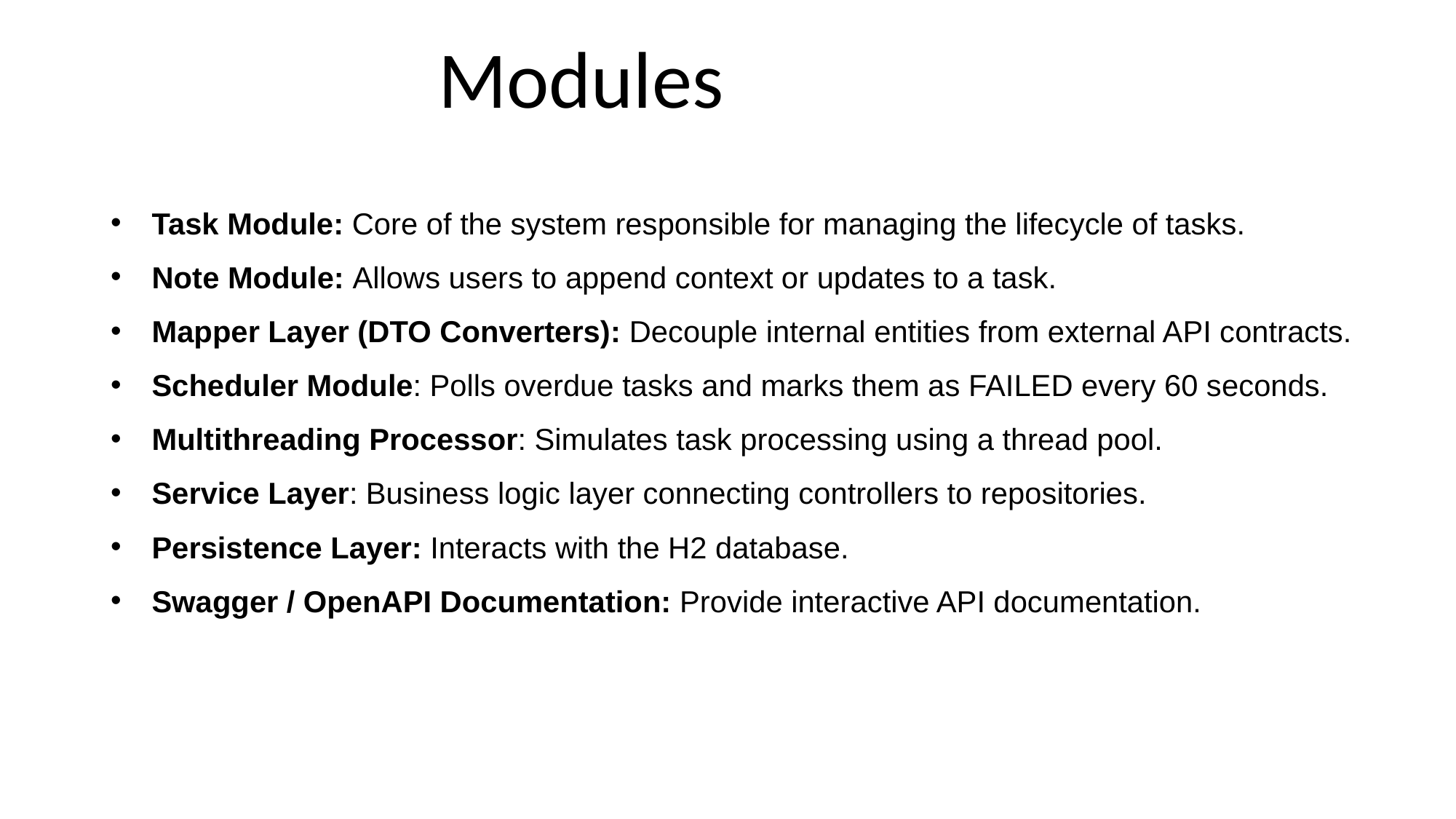

# Modules
Task Module: Core of the system responsible for managing the lifecycle of tasks.
Note Module: Allows users to append context or updates to a task.
Mapper Layer (DTO Converters): Decouple internal entities from external API contracts.
Scheduler Module: Polls overdue tasks and marks them as FAILED every 60 seconds.
Multithreading Processor: Simulates task processing using a thread pool.
Service Layer: Business logic layer connecting controllers to repositories.
Persistence Layer: Interacts with the H2 database.
Swagger / OpenAPI Documentation: Provide interactive API documentation.